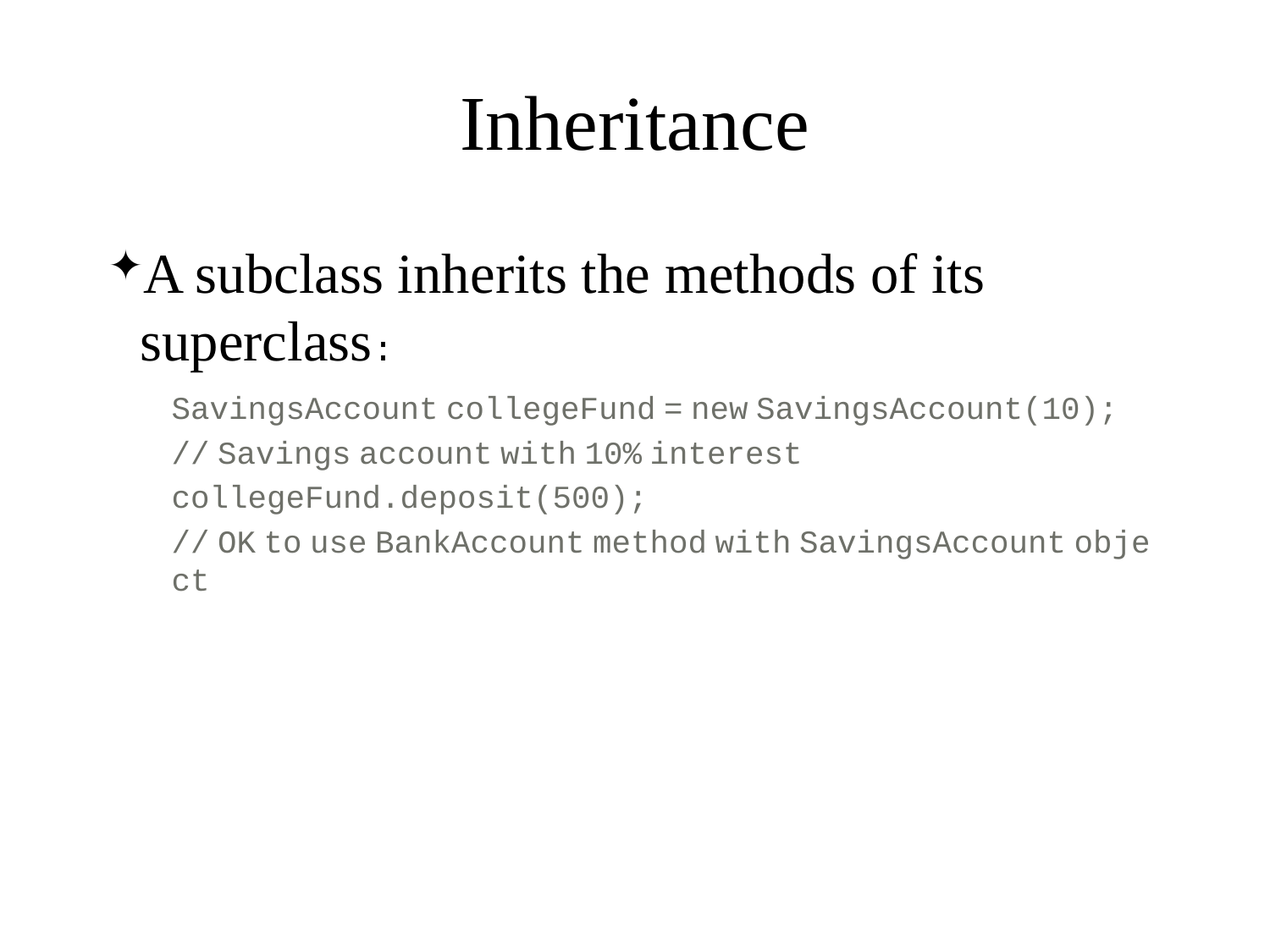

# Inheritance
A subclass inherits the methods of its superclass:
SavingsAccount collegeFund = new SavingsAccount(10);
// Savings account with 10% interest
collegeFund.deposit(500);
// OK to use BankAccount method with SavingsAccount object